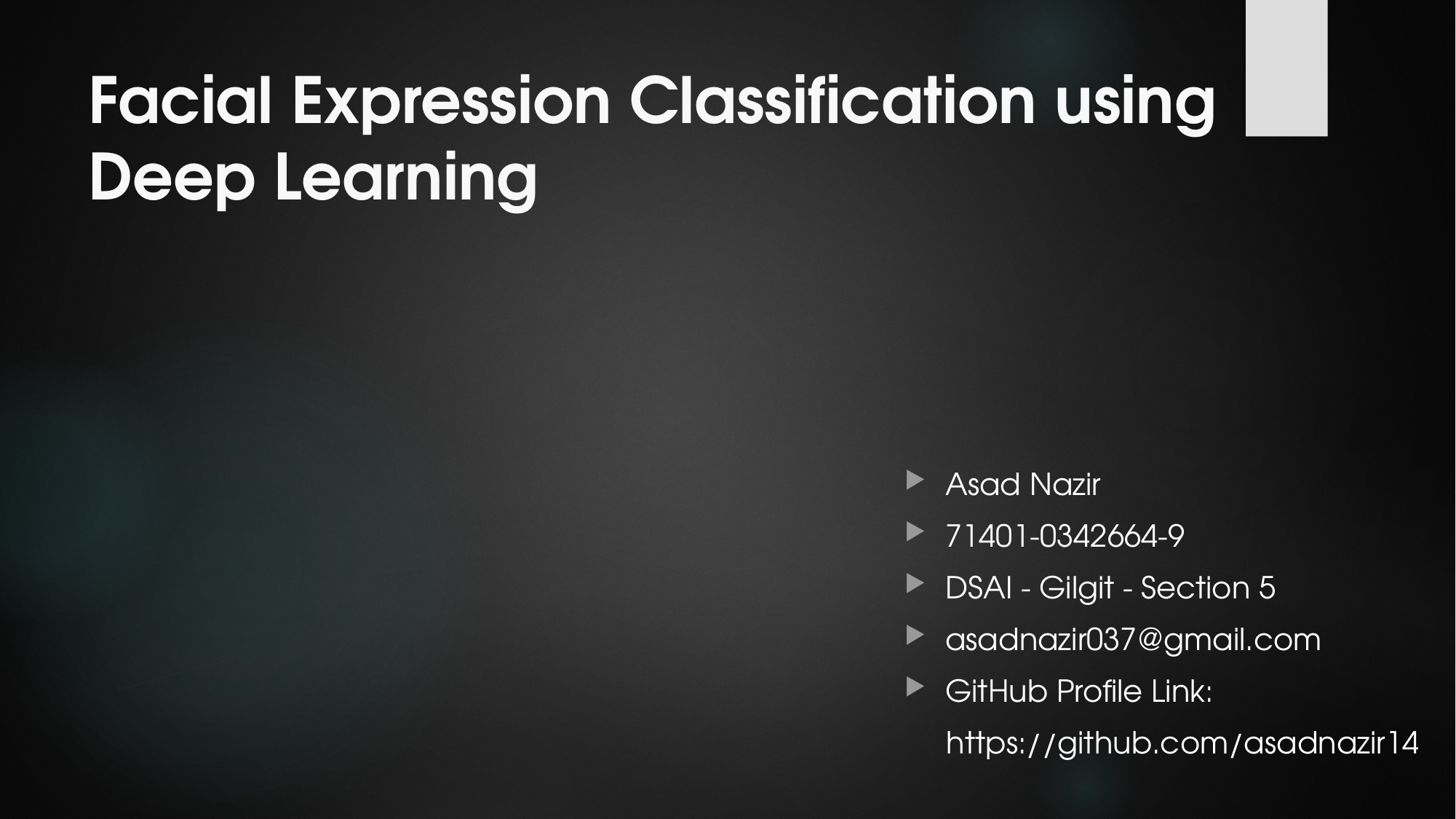

# Facial Expression Classification using Deep Learning
Asad Nazir
71401-0342664-9
DSAI - Gilgit - Section 5
asadnazir037@gmail.com
GitHub Profile Link:
     https://github.com/asadnazir14